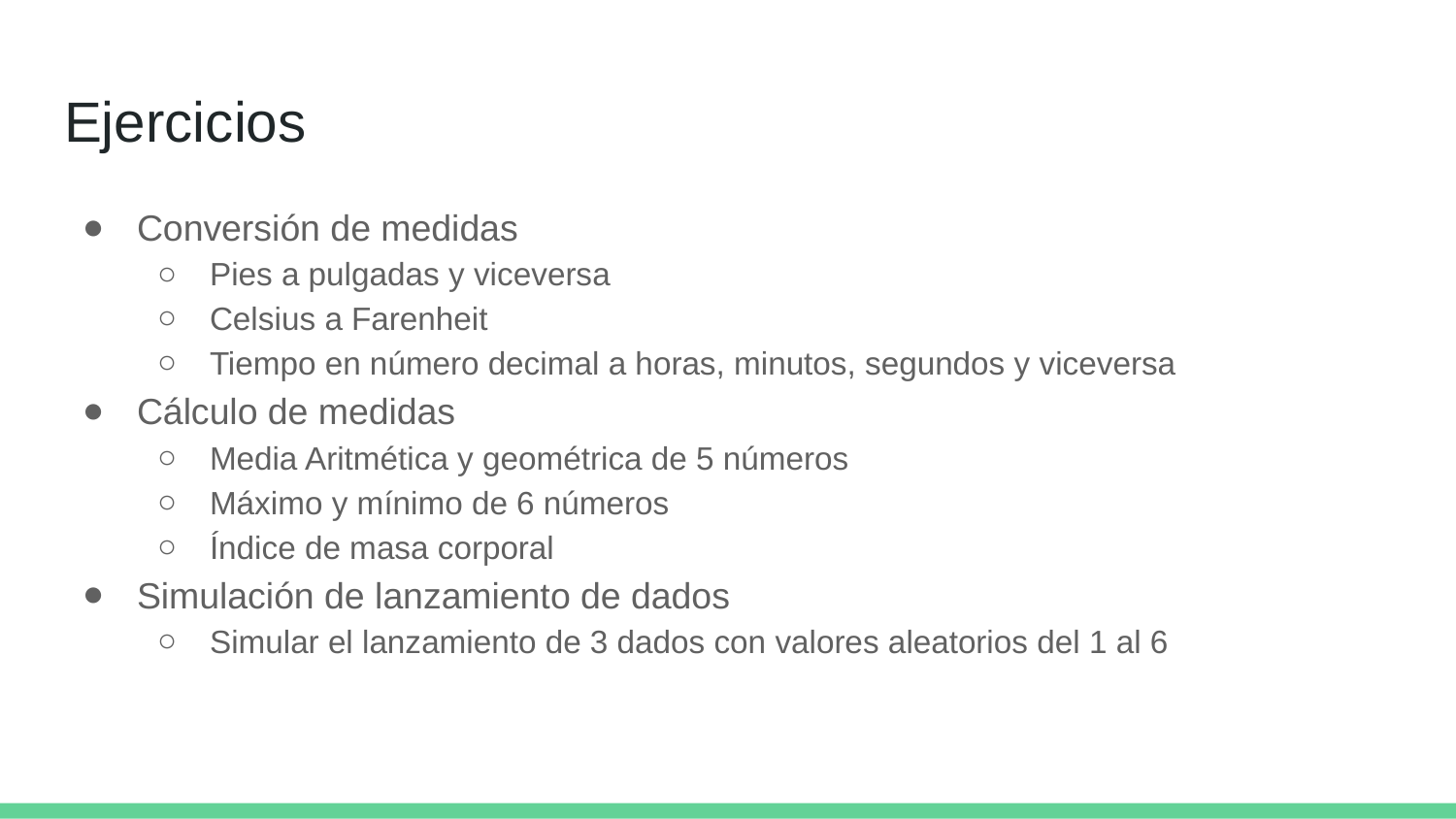

# Ejercicios
Conversión de medidas
Pies a pulgadas y viceversa
Celsius a Farenheit
Tiempo en número decimal a horas, minutos, segundos y viceversa
Cálculo de medidas
Media Aritmética y geométrica de 5 números
Máximo y mínimo de 6 números
Índice de masa corporal
Simulación de lanzamiento de dados
Simular el lanzamiento de 3 dados con valores aleatorios del 1 al 6